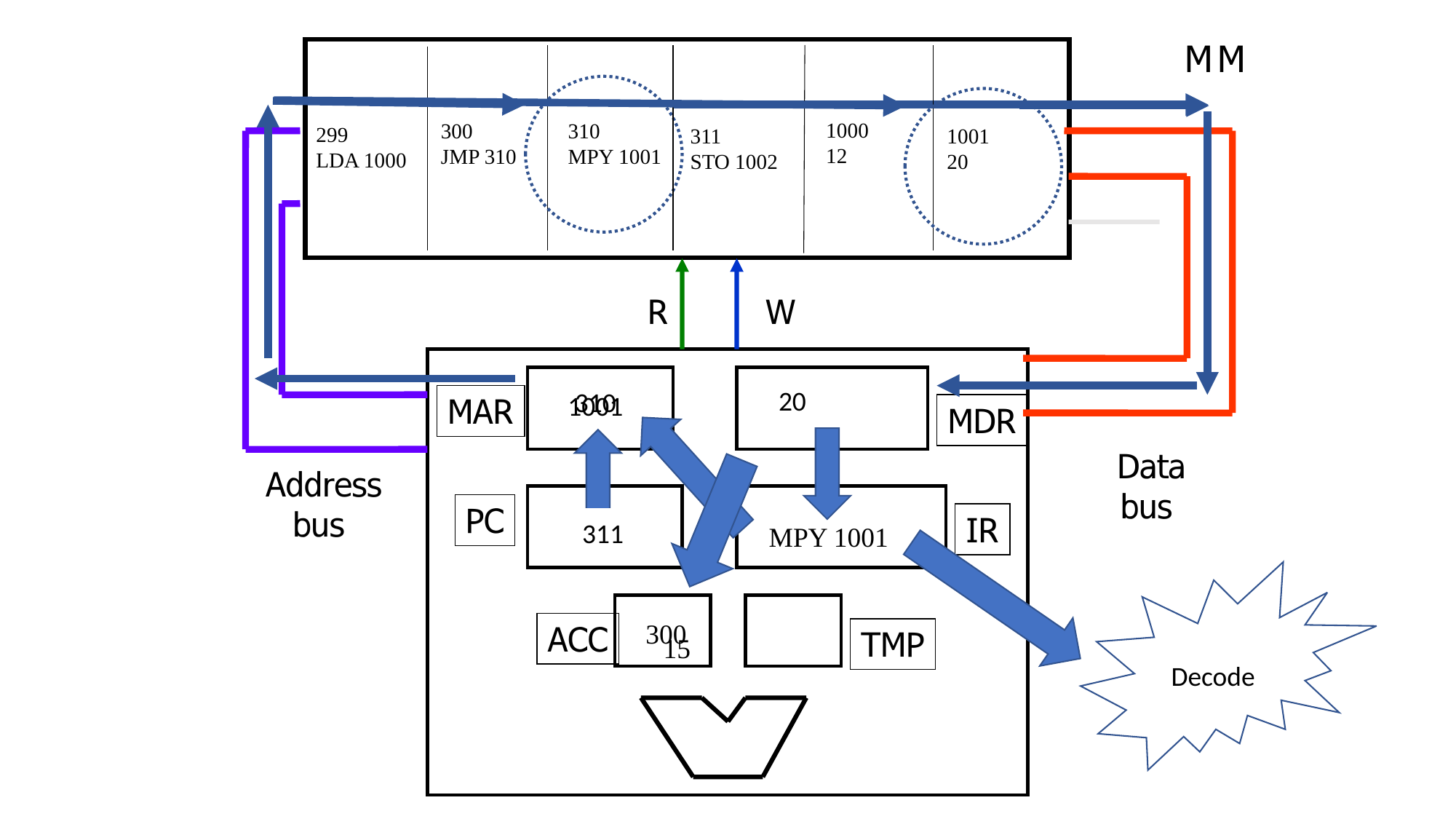

MM

1000
12
300
JMP 310
310
MPY 1001
299
LDA 1000
311
STO 1002
1001
20

R
W

MAR

MDR

PC

IR

ACC
TMP

20
310
MPY 1001

1001

Data
bus

Address
bus

100
310
100
311
MPY 1001

Decode

300
15